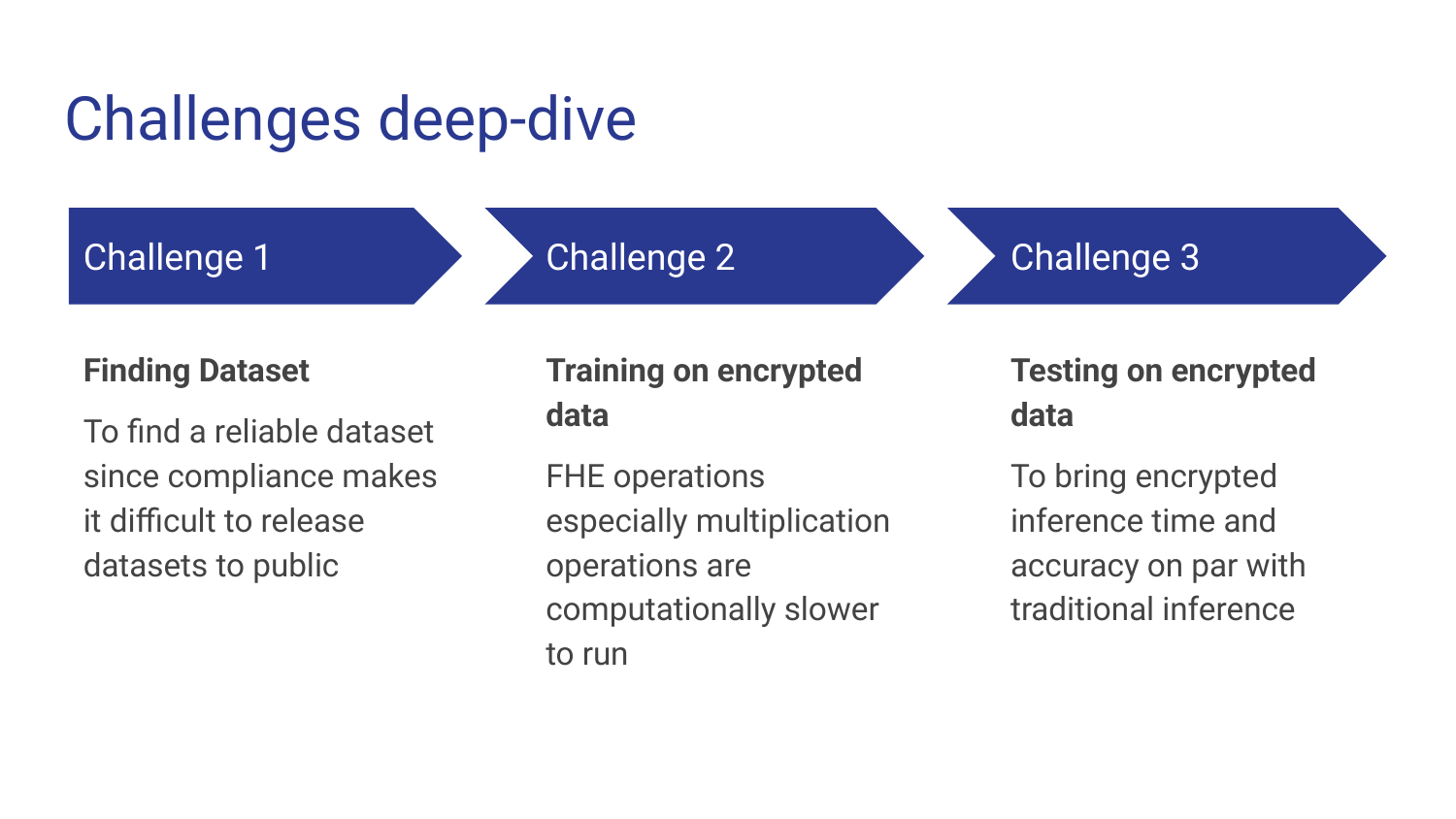

# Challenges deep-dive

Challenge 1
Challenge 2
Challenge 3
Finding Dataset
To find a reliable dataset since compliance makes it difficult to release datasets to public
Training on encrypted data
FHE operations especially multiplication operations are computationally slower to run
Testing on encrypted data
To bring encrypted inference time and accuracy on par with traditional inference